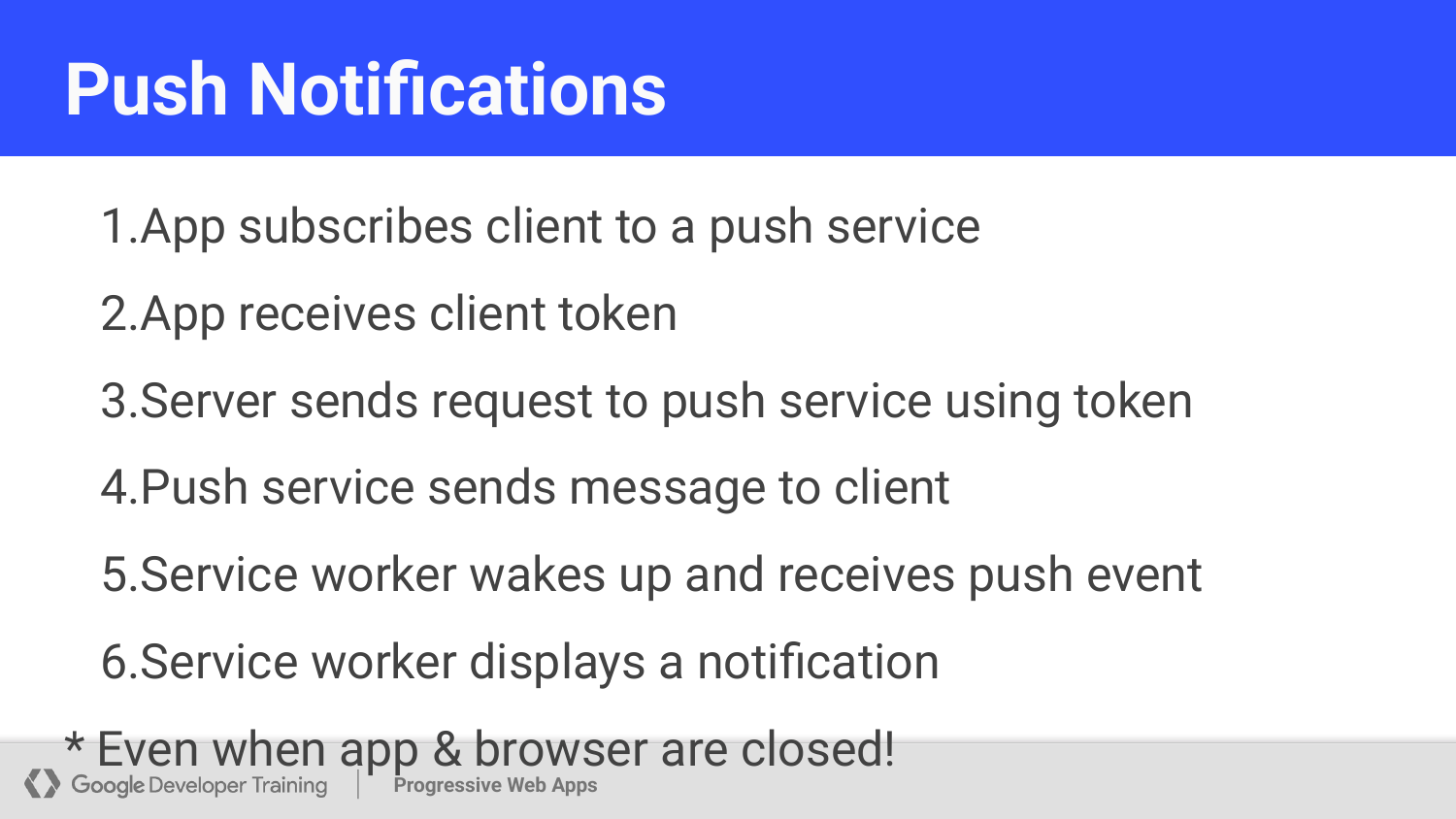

# Push Notifications
App subscribes client to a push service
App receives client token
Server sends request to push service using token
Push service sends message to client
Service worker wakes up and receives push event
Service worker displays a notification
* Even when app & browser are closed!